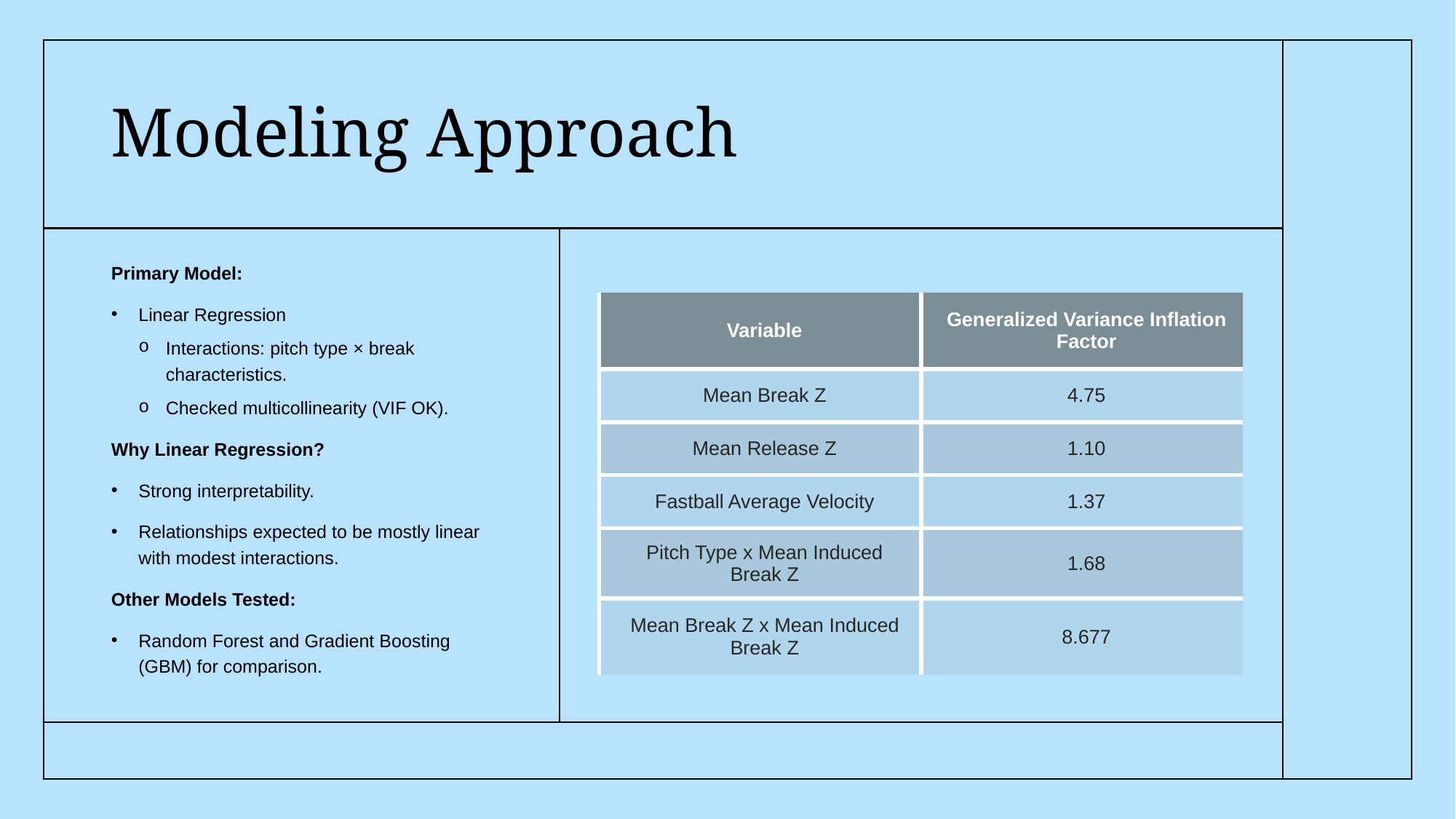

# Modeling Approach
Primary Model:
Linear Regression
Interactions: pitch type × break characteristics.
Checked multicollinearity (VIF OK).
Why Linear Regression?
Strong interpretability.
Relationships expected to be mostly linear with modest interactions.
Other Models Tested:
Random Forest and Gradient Boosting (GBM) for comparison.

| Variable | Generalized Variance Inflation Factor |
| --- | --- |
| Mean Break Z | 4.75 |
| Mean Release Z | 1.10 |
| Fastball Average Velocity | 1.37 |
| Pitch Type x Mean Induced Break Z | 1.68 |
| Mean Break Z x Mean Induced Break Z | 8.677 |